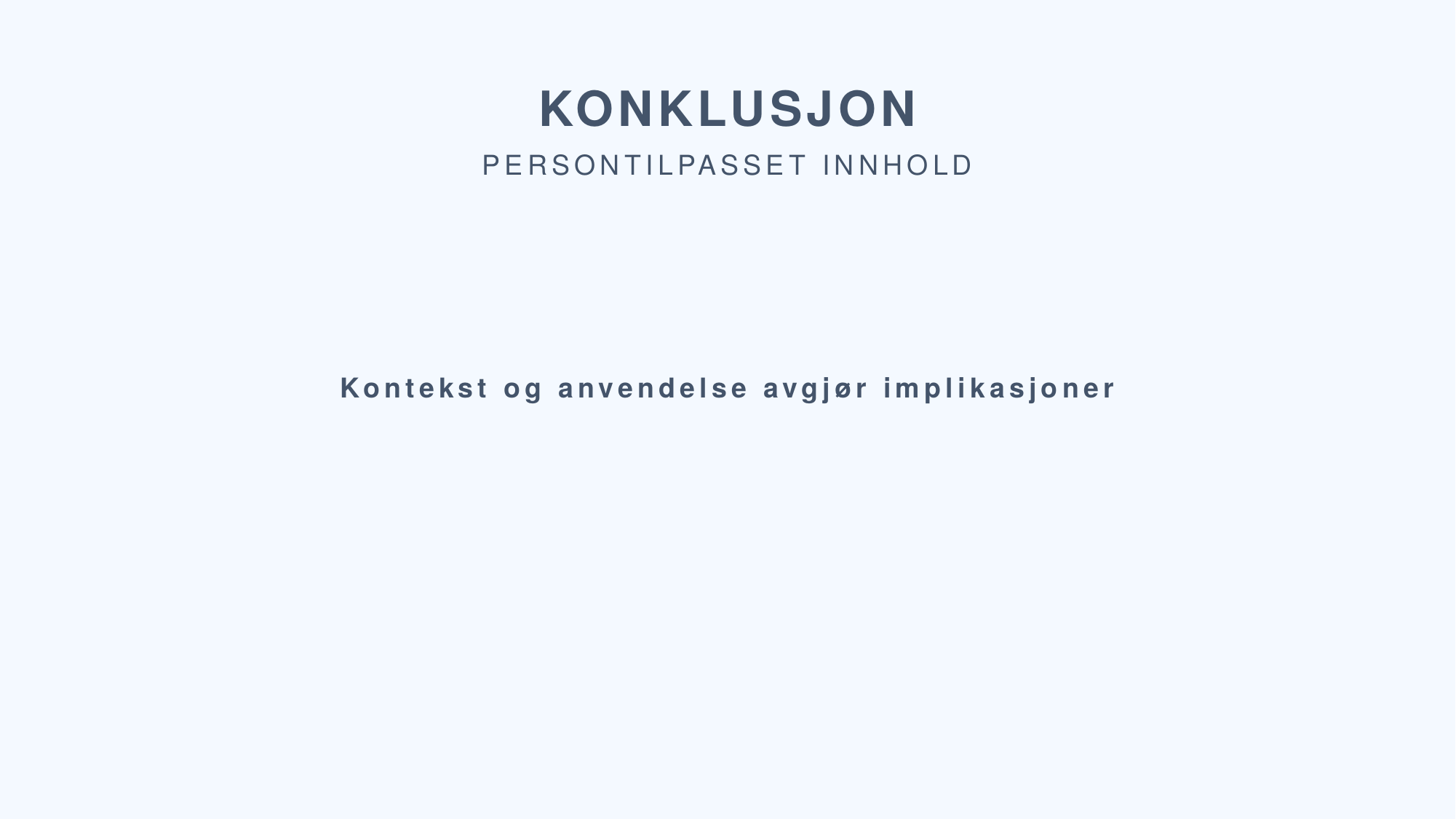

KONKLUSJON
PERSONTILPASSET INNHOLD
Kontekst og anvendelse avgjør implikasjoner
Dette gjelder de fleste teknologier og typer KI:
Maskinsyn for ansiktsgjenkjenning og overvåkning av borgere
Generativ AI for å generere falske nyheter i desinformasjonskampanjer
Beslutningsstøtte i saker som påvirker menneskers liv, men som mangler forklarbarhet
Automasjon av droner utstyrt med våpen, ansiktsgjenkjenning og beslutningsmyndighet
Autonome kjøretøy og utviklerens «innbakte» etikk – the trolley dilemma